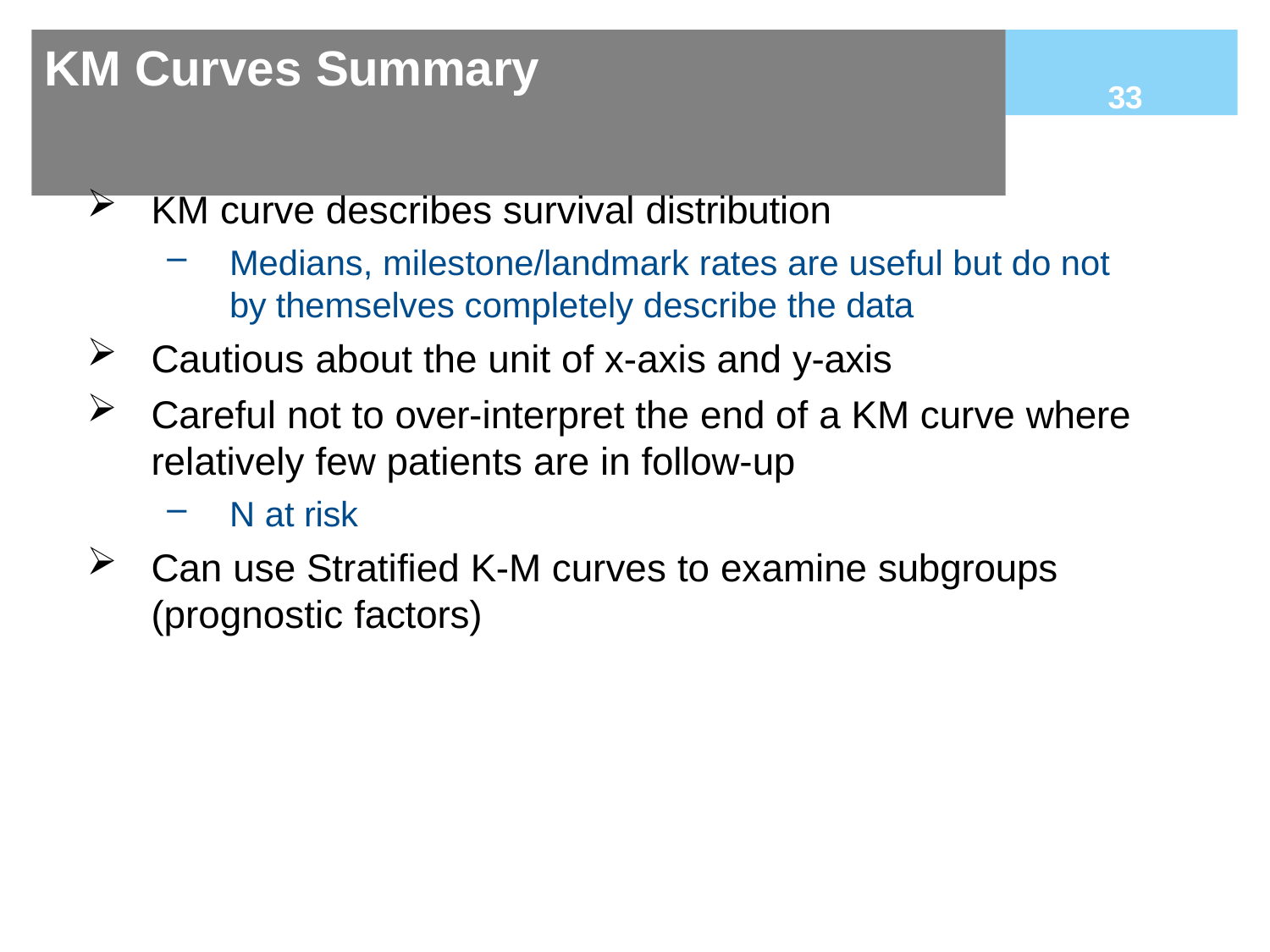

# KM Curves Summary

33
KM curve describes survival distribution
Medians, milestone/landmark rates are useful but do not by themselves completely describe the data
Cautious about the unit of x-axis and y-axis
Careful not to over-interpret the end of a KM curve where relatively few patients are in follow-up
N at risk
Can use Stratified K-M curves to examine subgroups (prognostic factors)